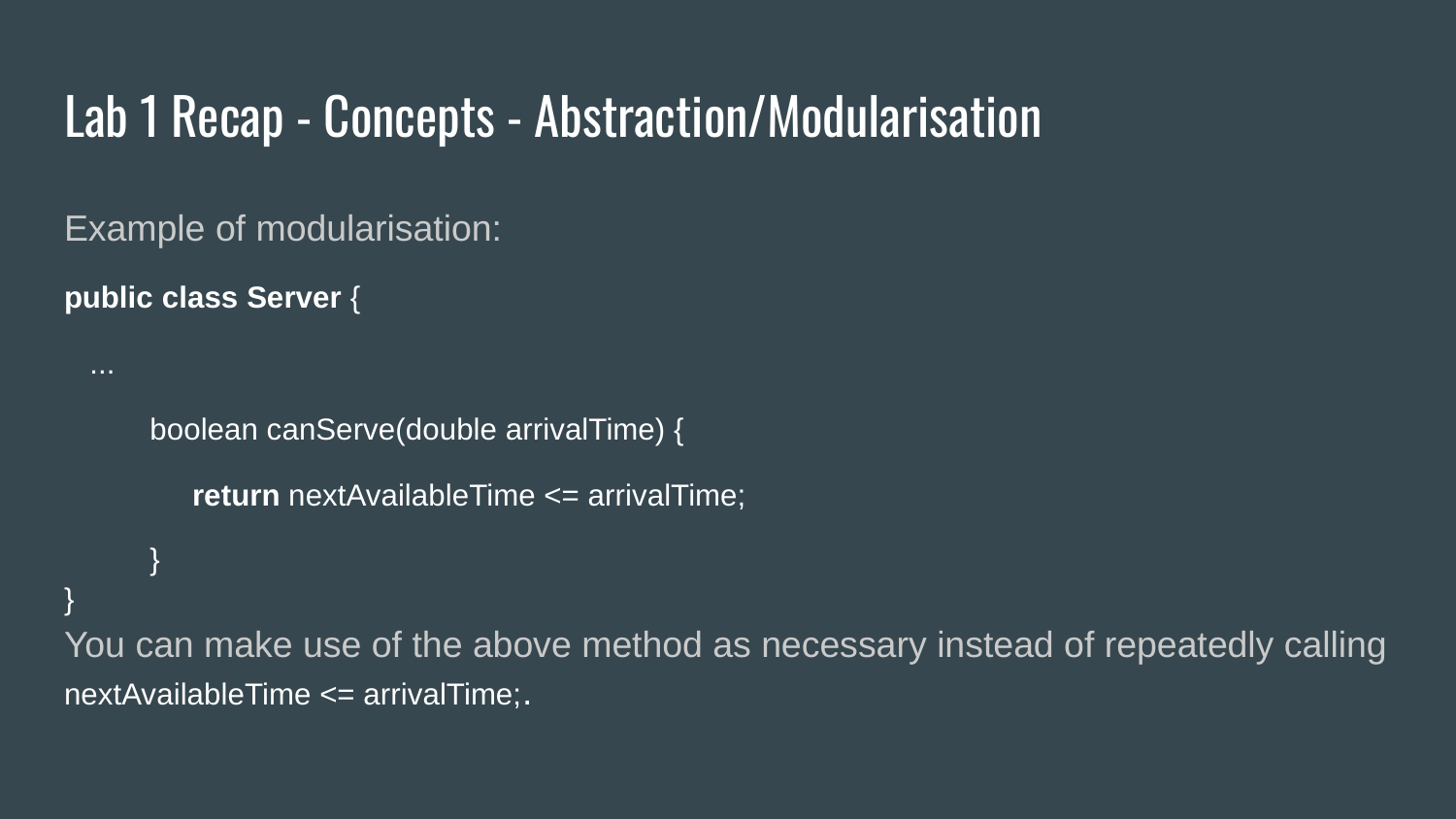

# Lab 1 Recap - Concepts - Abstraction/Modularisation
Example of modularisation:
public class Server {
   ...
boolean canServe(double arrivalTime) {
     return nextAvailableTime <= arrivalTime;
}
}
You can make use of the above method as necessary instead of repeatedly calling nextAvailableTime <= arrivalTime;.